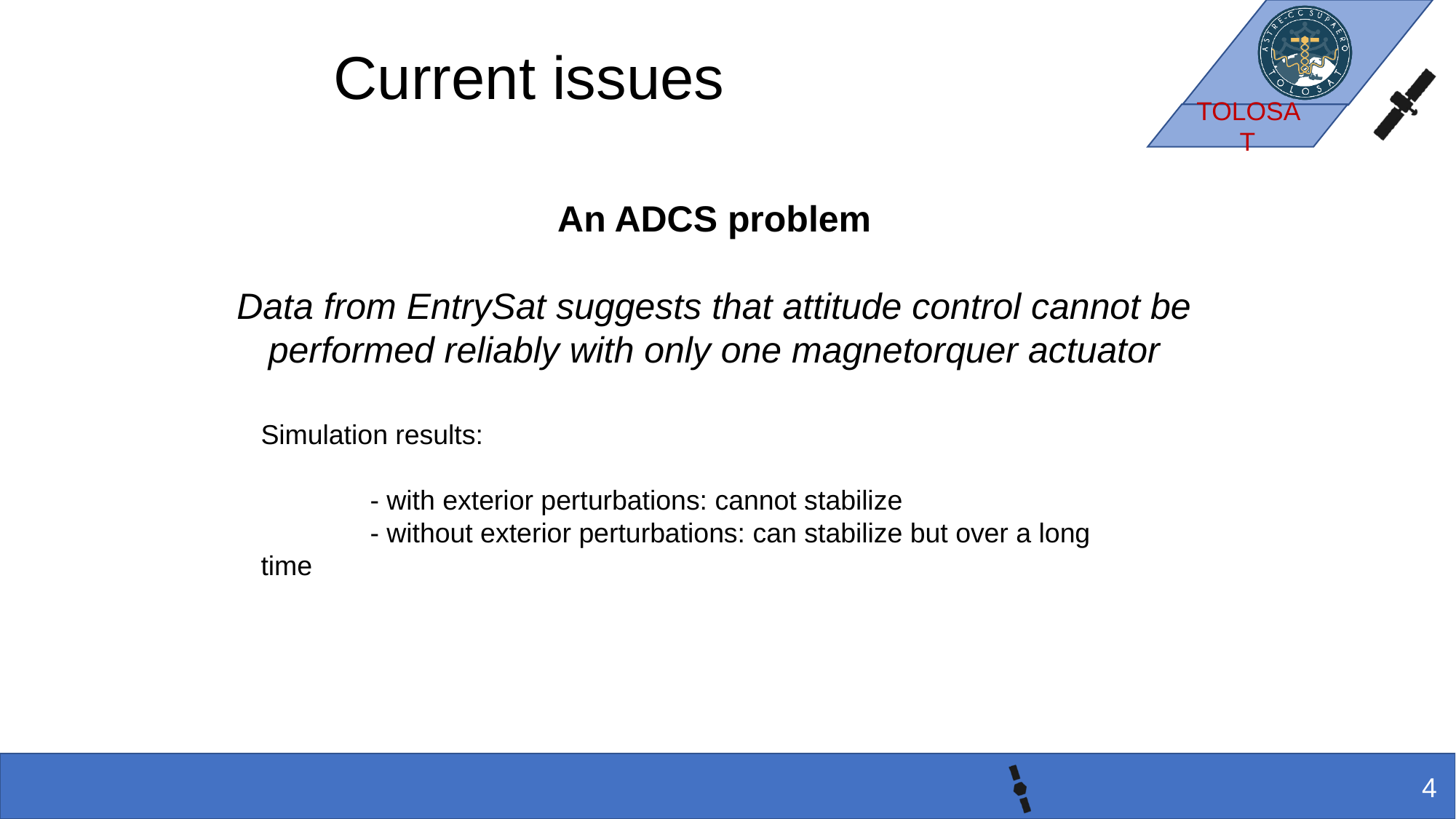

# Current issues
An ADCS problem

Data from EntrySat suggests that attitude control cannot be performed reliably with only one magnetorquer actuator
Simulation results:

	- with exterior perturbations: cannot stabilize
	- without exterior perturbations: can stabilize but over a long time

4